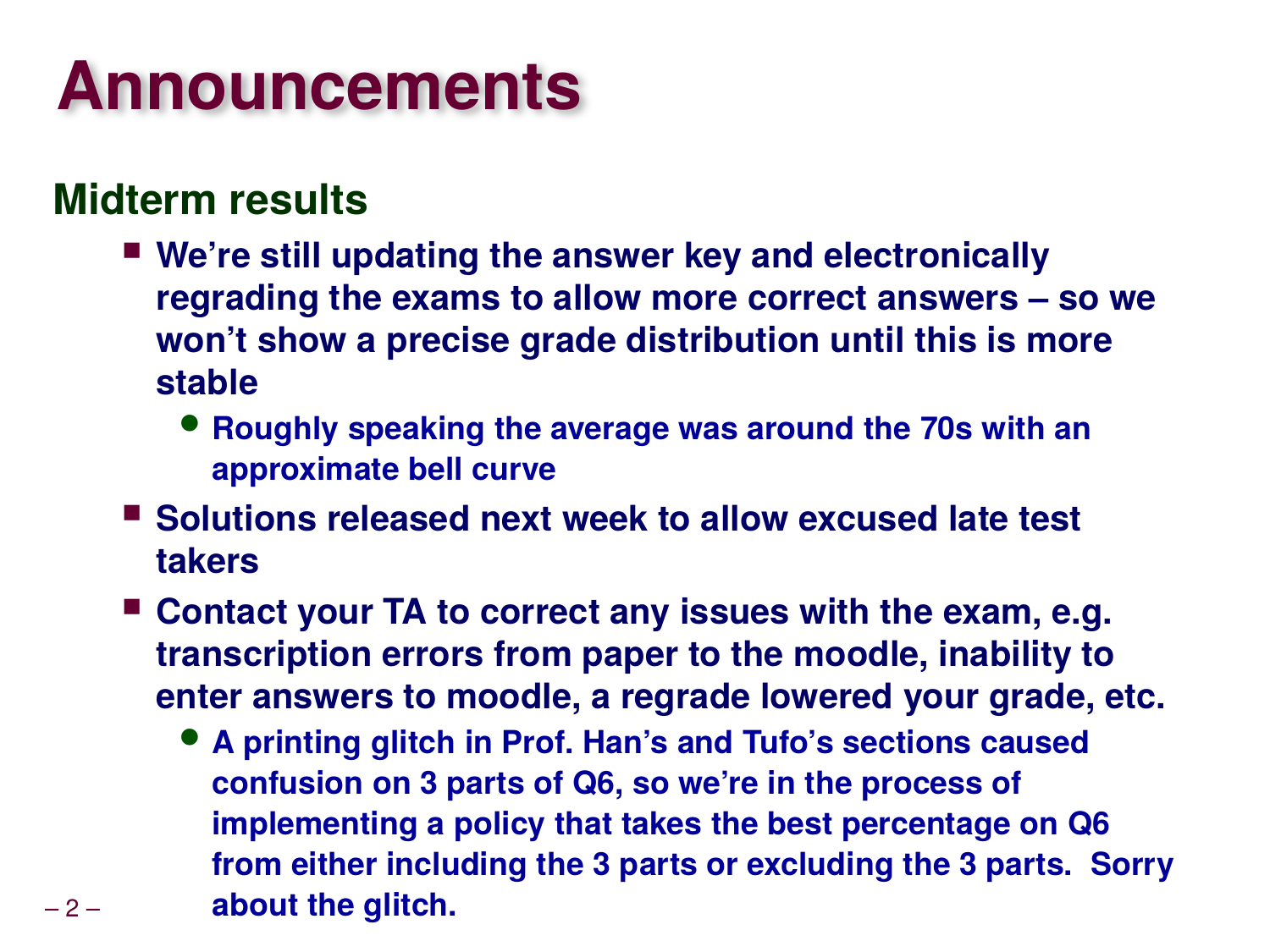

# Announcements
Midterm results
We’re still updating the answer key and electronically regrading the exams to allow more correct answers – so we won’t show a precise grade distribution until this is more stable
Roughly speaking the average was around the 70s with an approximate bell curve
Solutions released next week to allow excused late test takers
Contact your TA to correct any issues with the exam, e.g. transcription errors from paper to the moodle, inability to enter answers to moodle, a regrade lowered your grade, etc.
A printing glitch in Prof. Han’s and Tufo’s sections caused confusion on 3 parts of Q6, so we’re in the process of implementing a policy that takes the best percentage on Q6 from either including the 3 parts or excluding the 3 parts.  Sorry about the glitch.